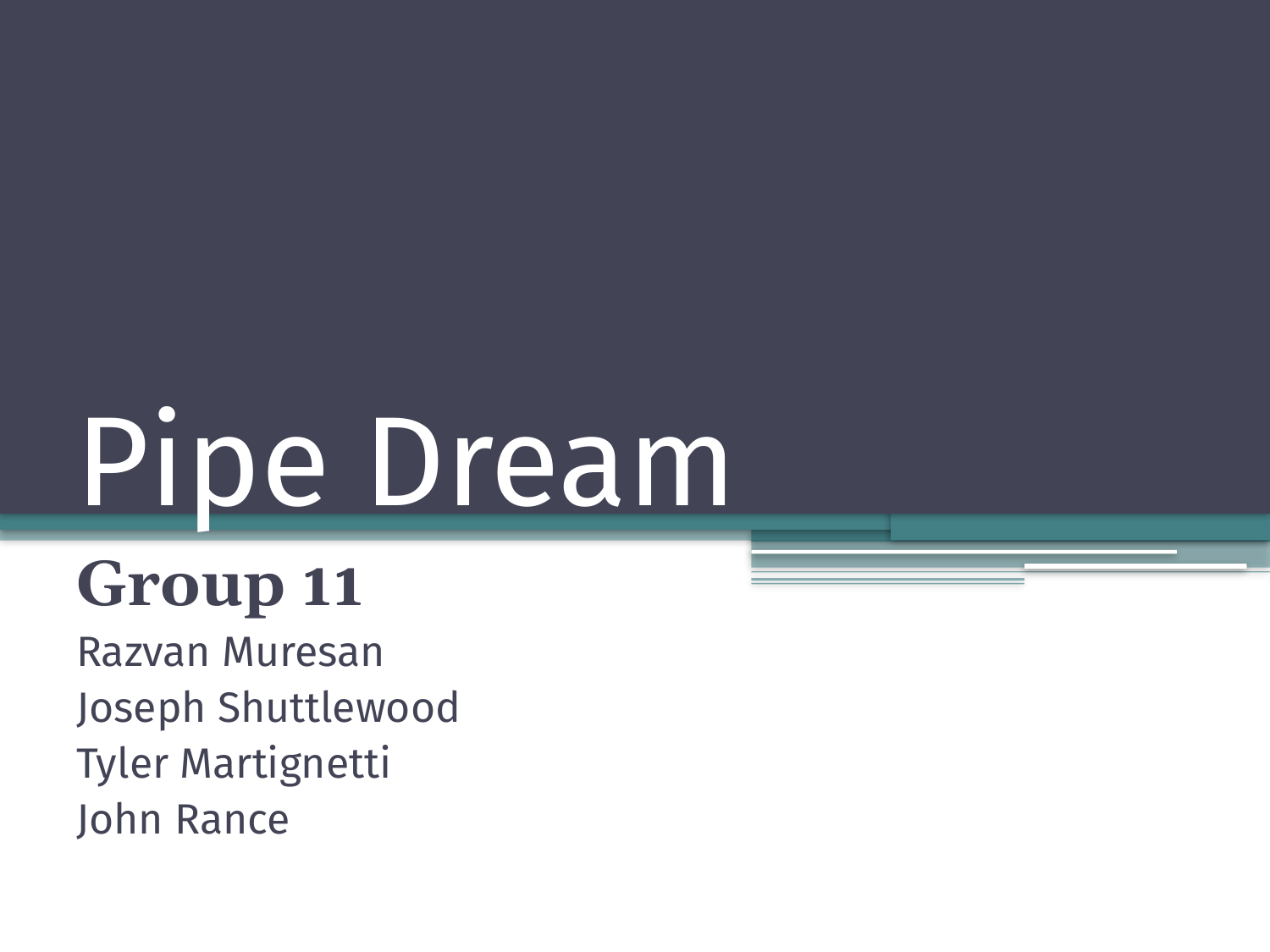

# Pipe Dream
Group 11
Razvan Muresan
Joseph Shuttlewood
Tyler Martignetti
John Rance